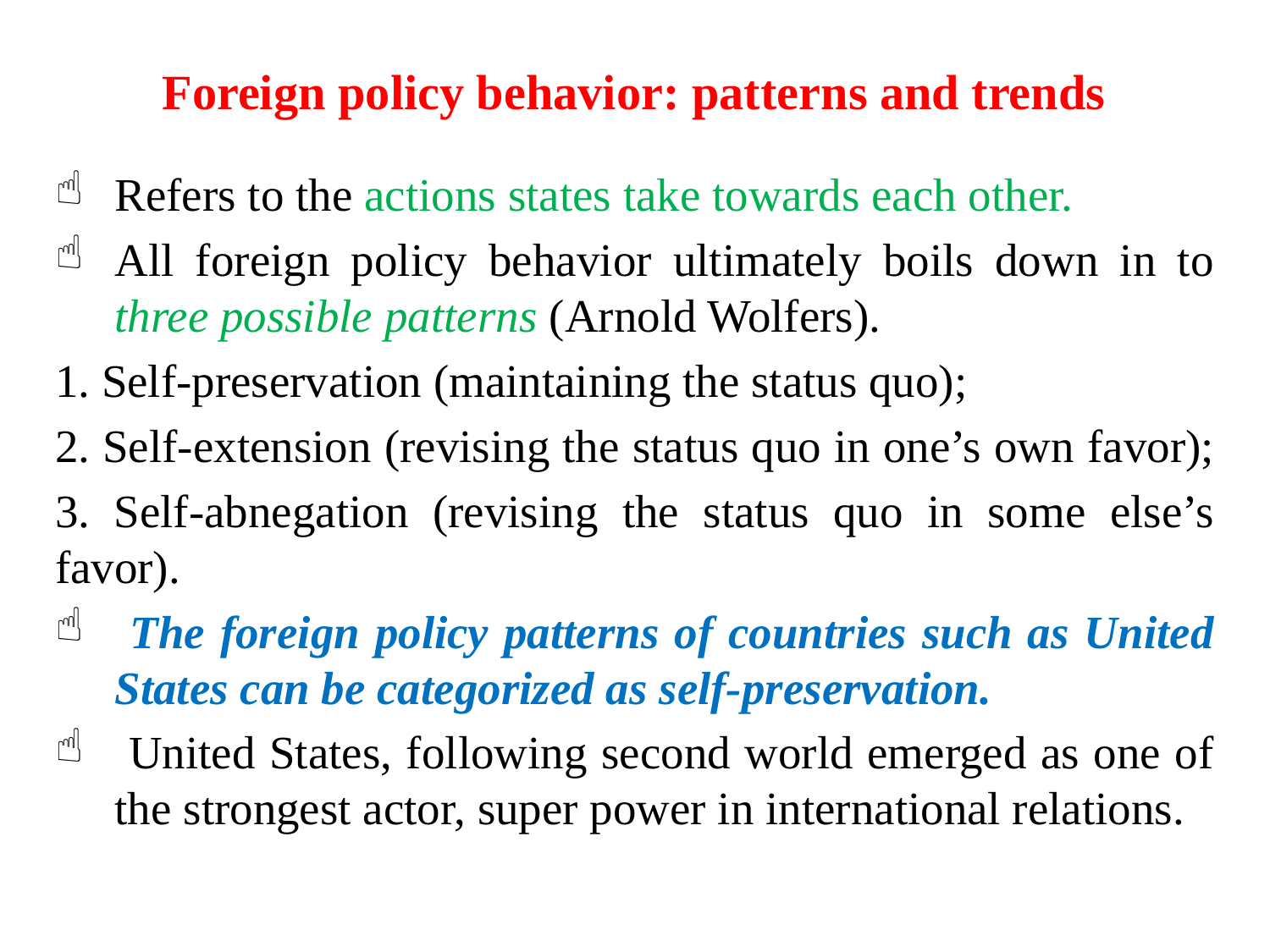

# Foreign policy behavior: patterns and trends
Refers to the actions states take towards each other.
All foreign policy behavior ultimately boils down in to three possible patterns (Arnold Wolfers).
1. Self-preservation (maintaining the status quo);
2. Self-extension (revising the status quo in one’s own favor);
3. Self-abnegation (revising the status quo in some else’s favor).
 The foreign policy patterns of countries such as United States can be categorized as self-preservation.
 United States, following second world emerged as one of the strongest actor, super power in international relations.